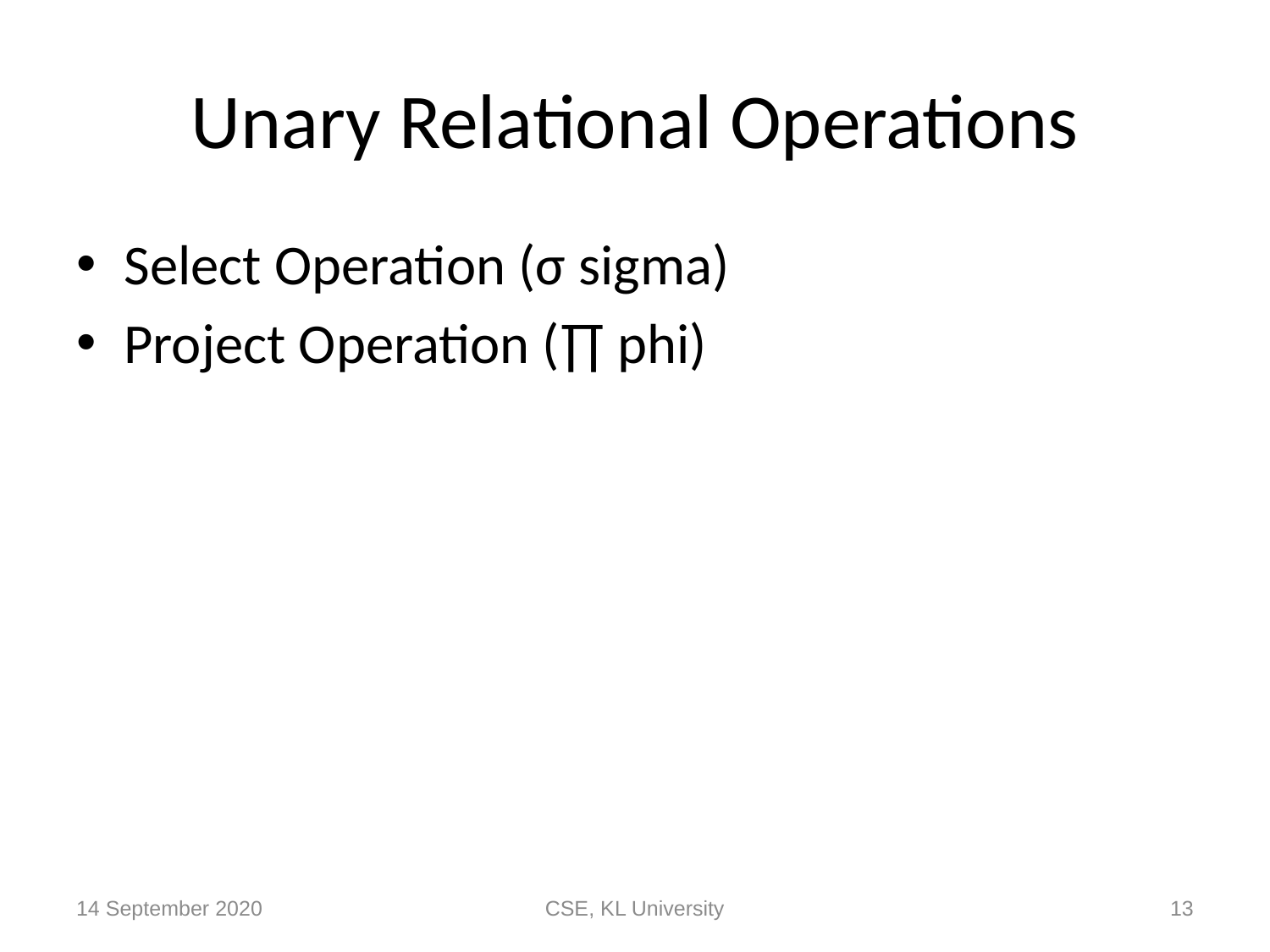

# Unary Relational Operations
Select Operation (σ sigma)
Project Operation (∏ phi)

14 September 2020
CSE, KL University
13